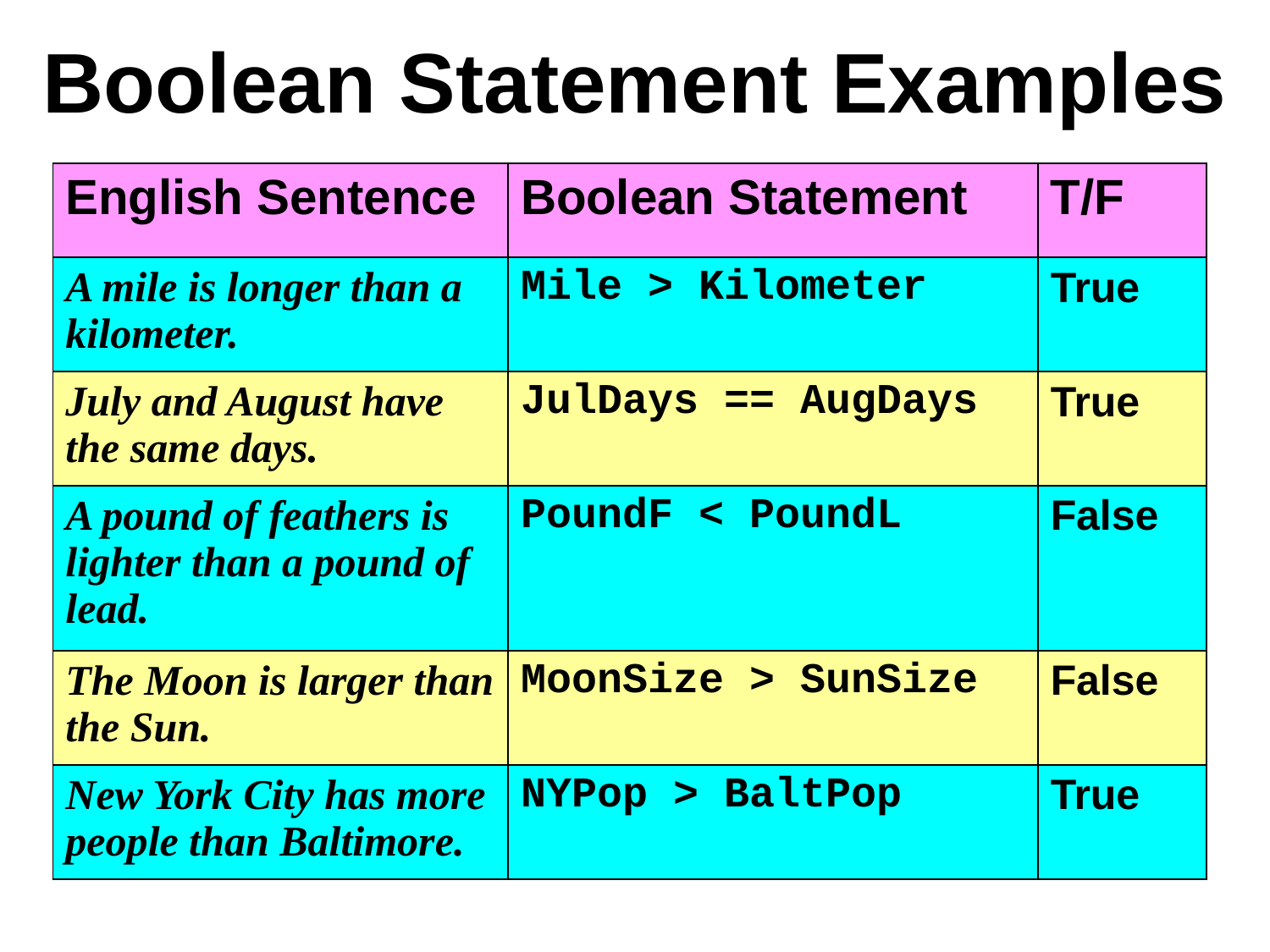

Boolean Statement Examples
| English Sentence | Boolean Statement | T/F |
| --- | --- | --- |
| A mile is longer than a kilometer. | Mile > Kilometer | True |
| July and August have the same days. | JulDays == AugDays | True |
| A pound of feathers is lighter than a pound of lead. | PoundF < PoundL | False |
| The Moon is larger than the Sun. | MoonSize > SunSize | False |
| New York City has more people than Baltimore. | NYPop > BaltPop | True |